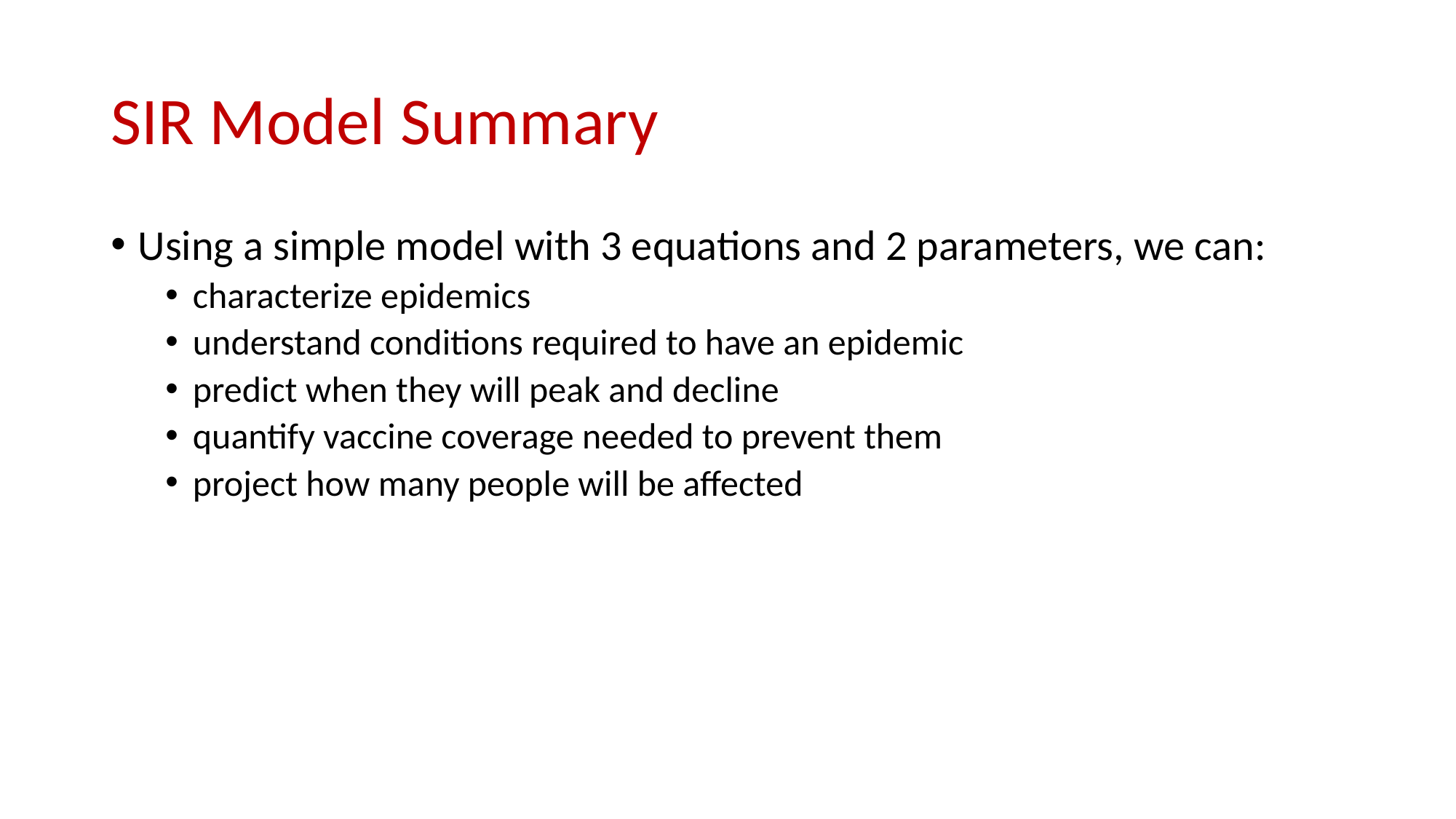

# SIR Model Summary
Using a simple model with 3 equations and 2 parameters, we can:
characterize epidemics
understand conditions required to have an epidemic
predict when they will peak and decline
quantify vaccine coverage needed to prevent them
project how many people will be affected